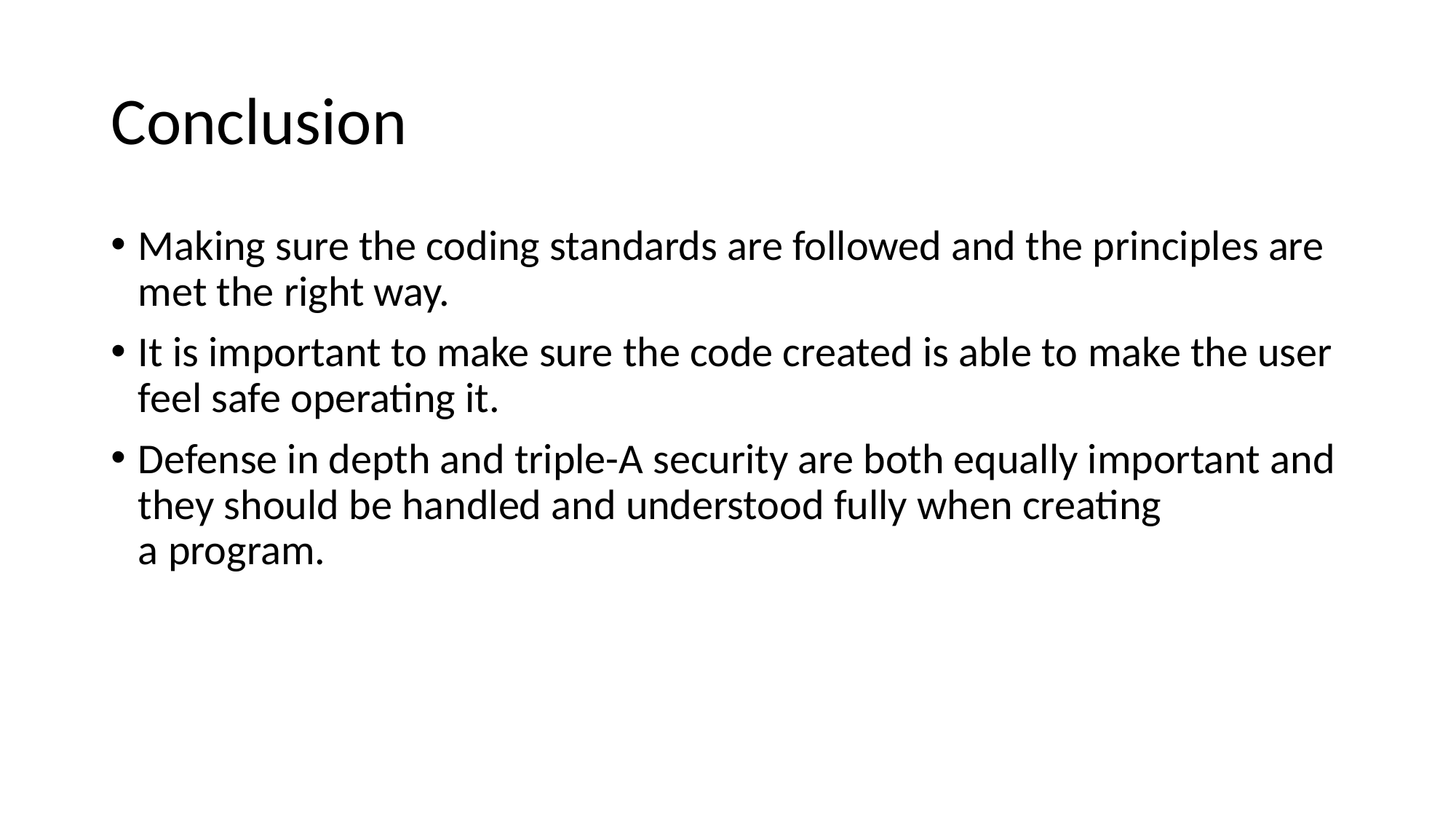

# Conclusion
Making sure the coding standards are followed and the principles are met the right way.
It is important to make sure the code created is able to make the user feel safe operating it.
Defense in depth and triple-A security are both equally important and they should be handled and understood fully when creating a program.